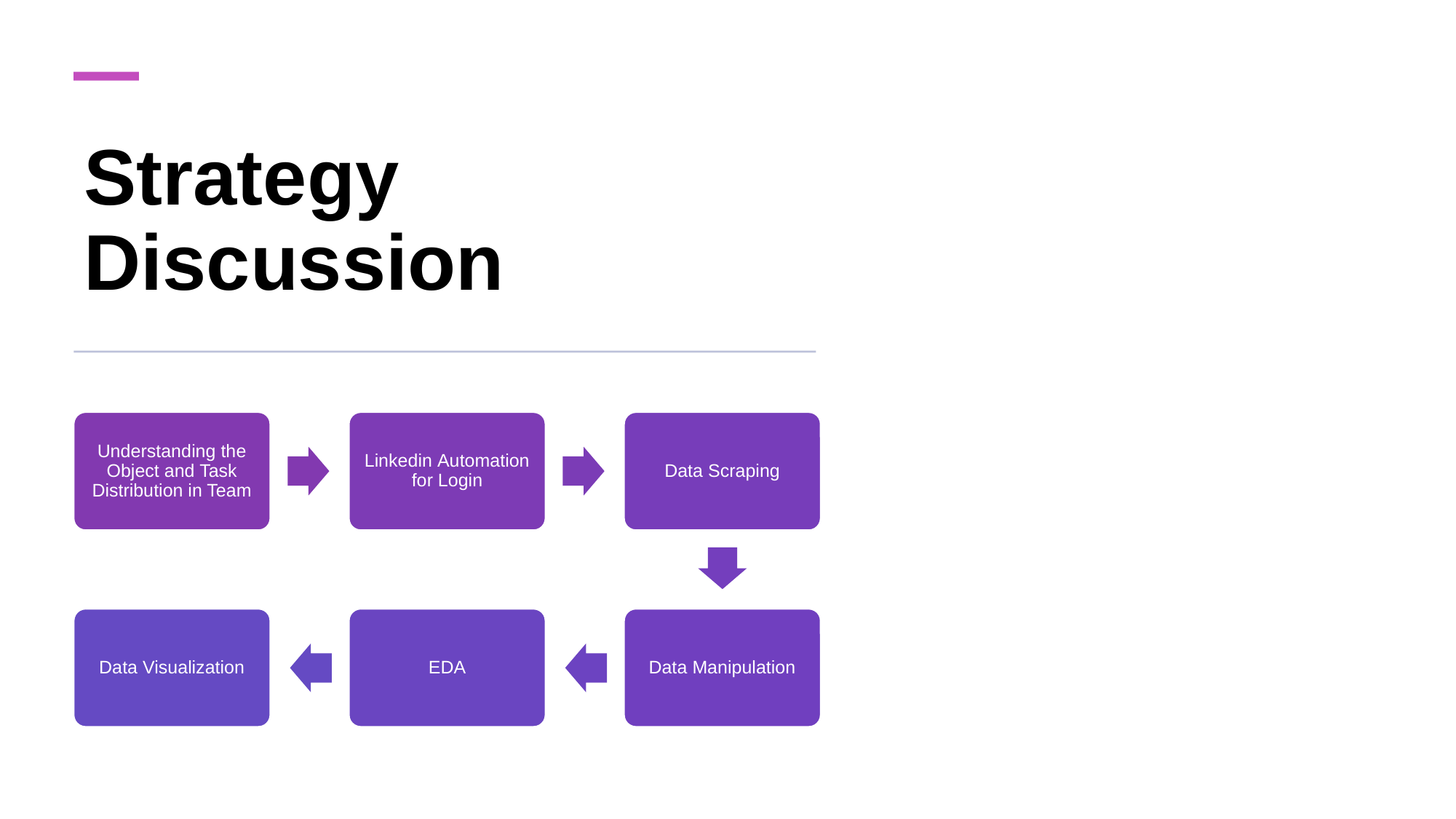

# Strategy Discussion

Understanding the Object and Task Distribution in Team
Linkedin Automation for Login
Data Scraping

Data Visualization
EDA
Data Manipulation